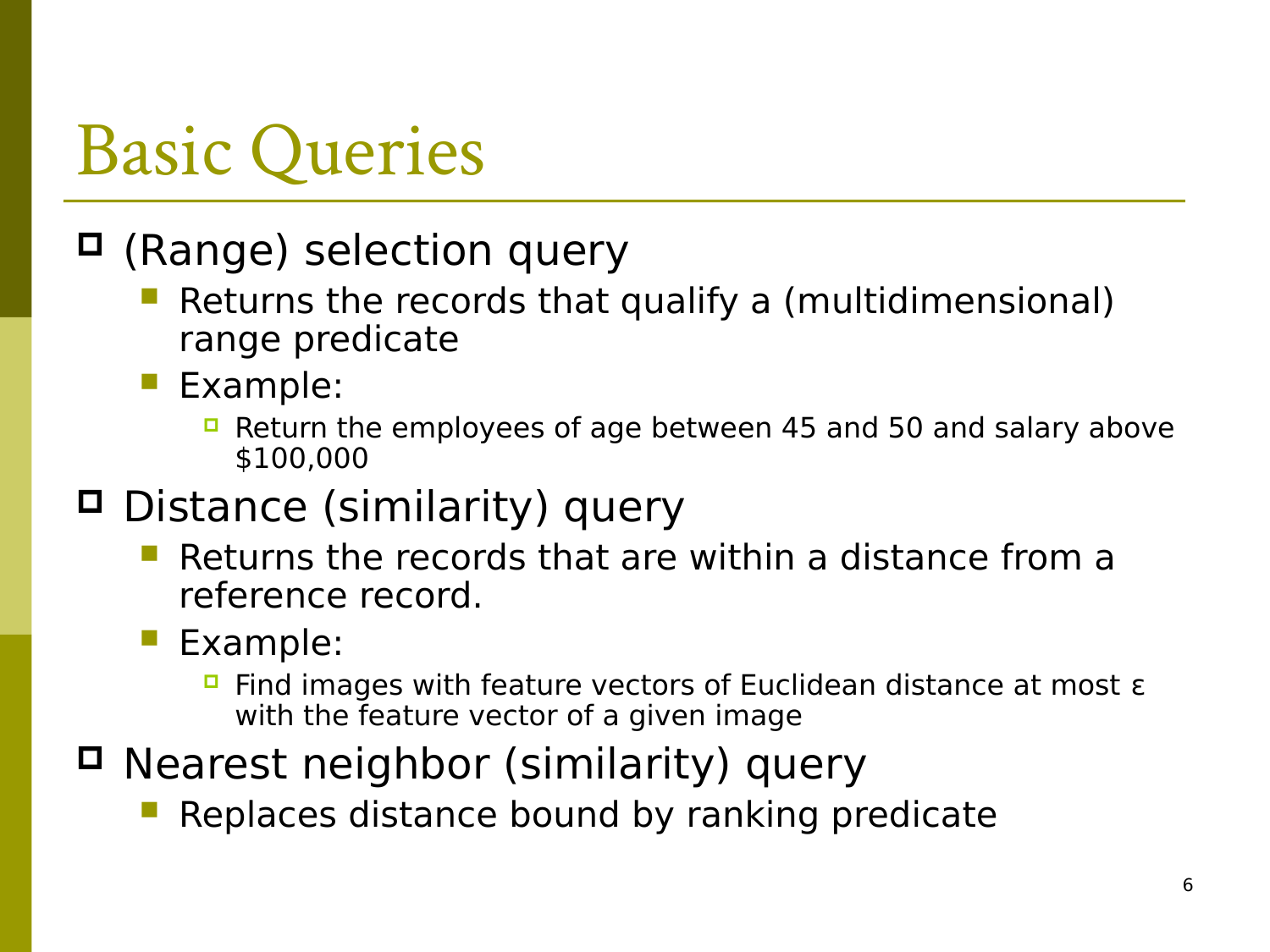

Basic Queries
(Range) selection query
Returns the records that qualify a (multidimensional) range predicate
Example:
Return the employees of age between 45 and 50 and salary above $100,000
Distance (similarity) query
Returns the records that are within a distance from a reference record.
Example:
Find images with feature vectors of Euclidean distance at most ε with the feature vector of a given image
Nearest neighbor (similarity) query
Replaces distance bound by ranking predicate

6